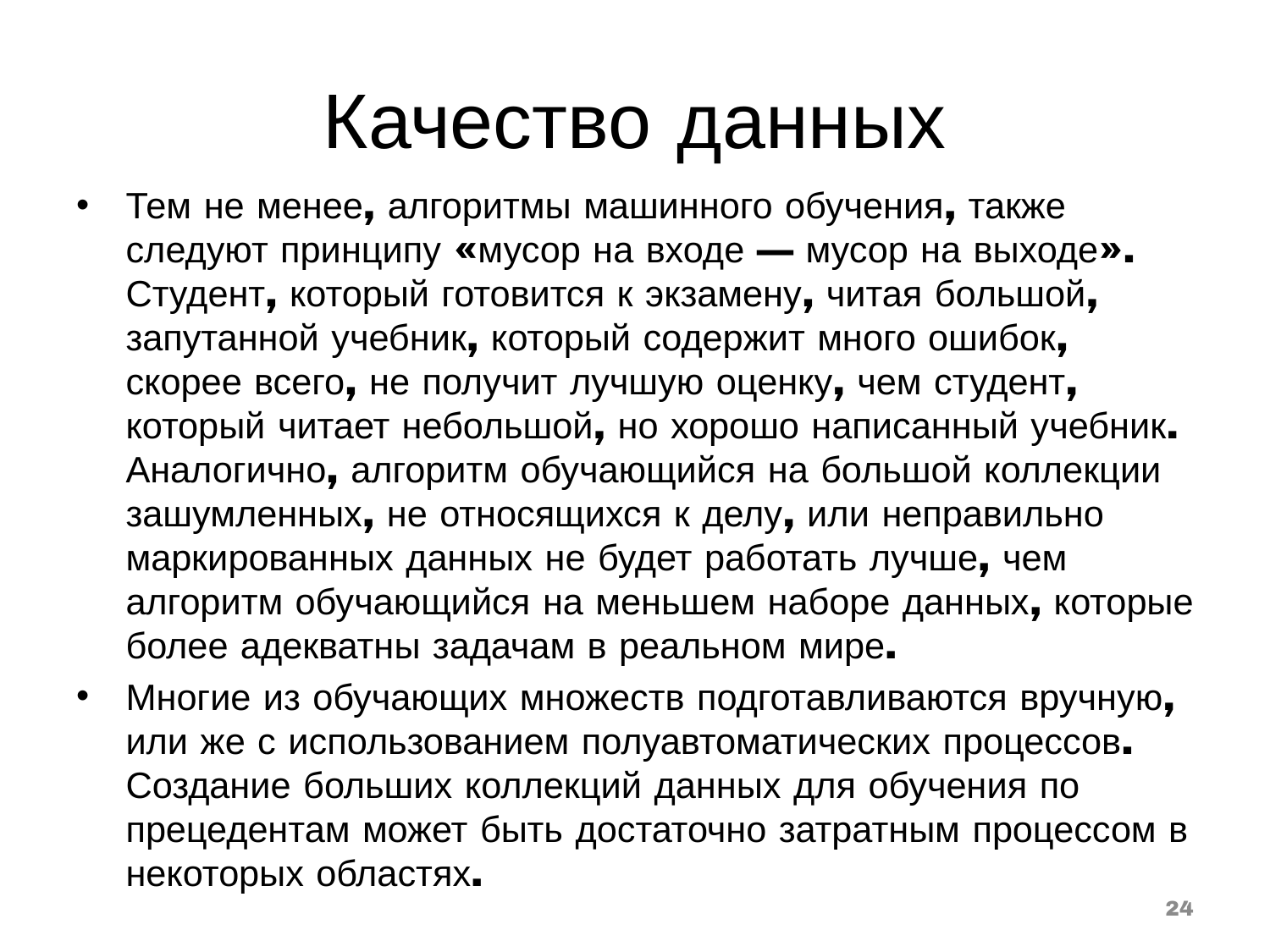

# Качество данных
Тем не менее, алгоритмы машинного обучения, также следуют принципу «мусор на входе — мусор на выходе». Студент, который готовится к экзамену, читая большой, запутанной учебник, который содержит много ошибок, скорее всего, не получит лучшую оценку, чем студент, который читает небольшой, но хорошо написанный учебник. Аналогично, алгоритм обучающийся на большой коллекции зашумленных, не относящихся к делу, или неправильно маркированных данных не будет работать лучше, чем алгоритм обучающийся на меньшем наборе данных, которые более адекватны задачам в реальном мире.
Многие из обучающих множеств подготавливаются вручную, или же с использованием полуавтоматических процессов. Создание больших коллекций данных для обучения по прецедентам может быть достаточно затратным процессом в некоторых областях.

24